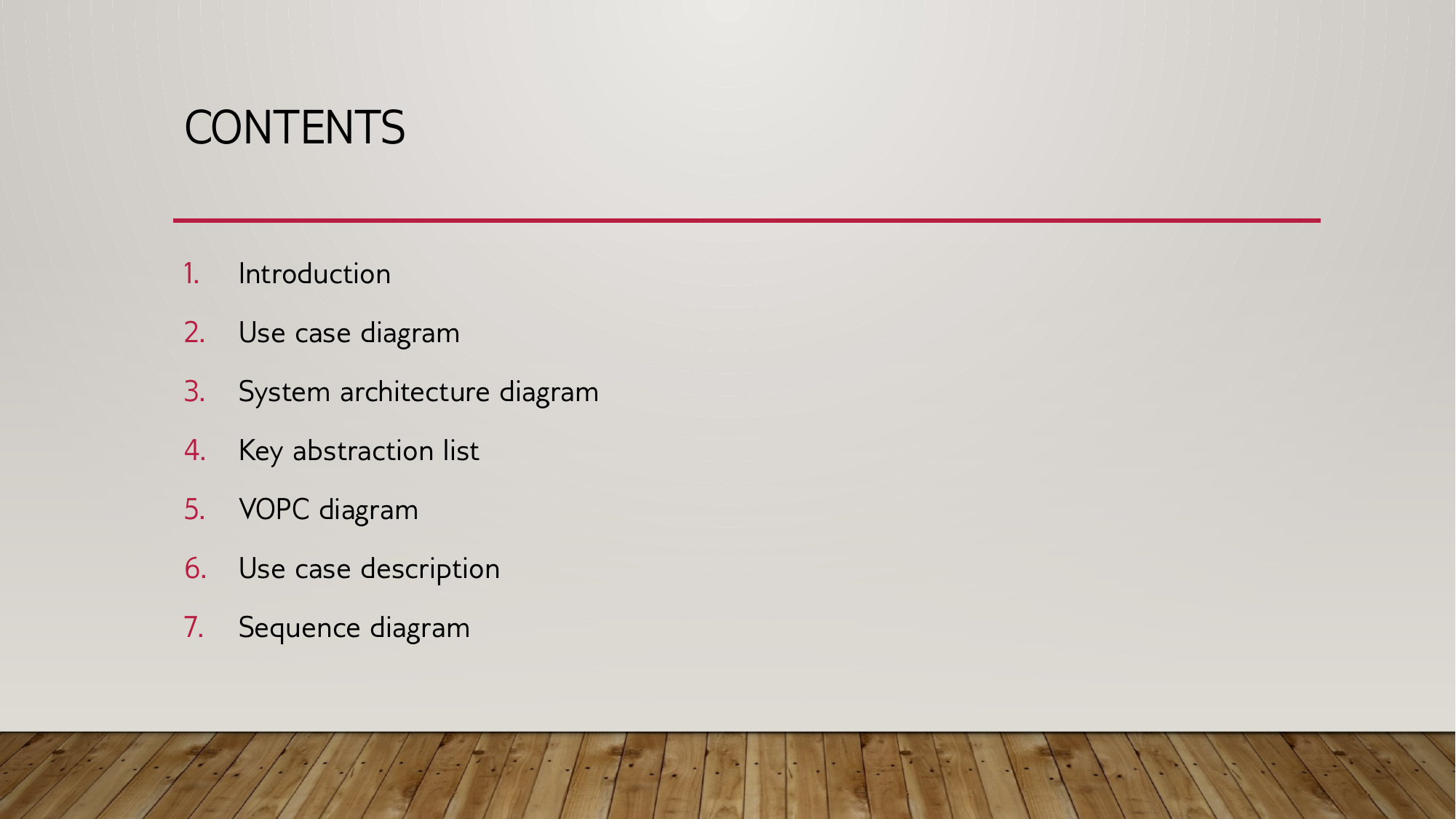

# Contents
Introduction
Use case diagram
System architecture diagram
Key abstraction list
VOPC diagram
Use case description
Sequence diagram